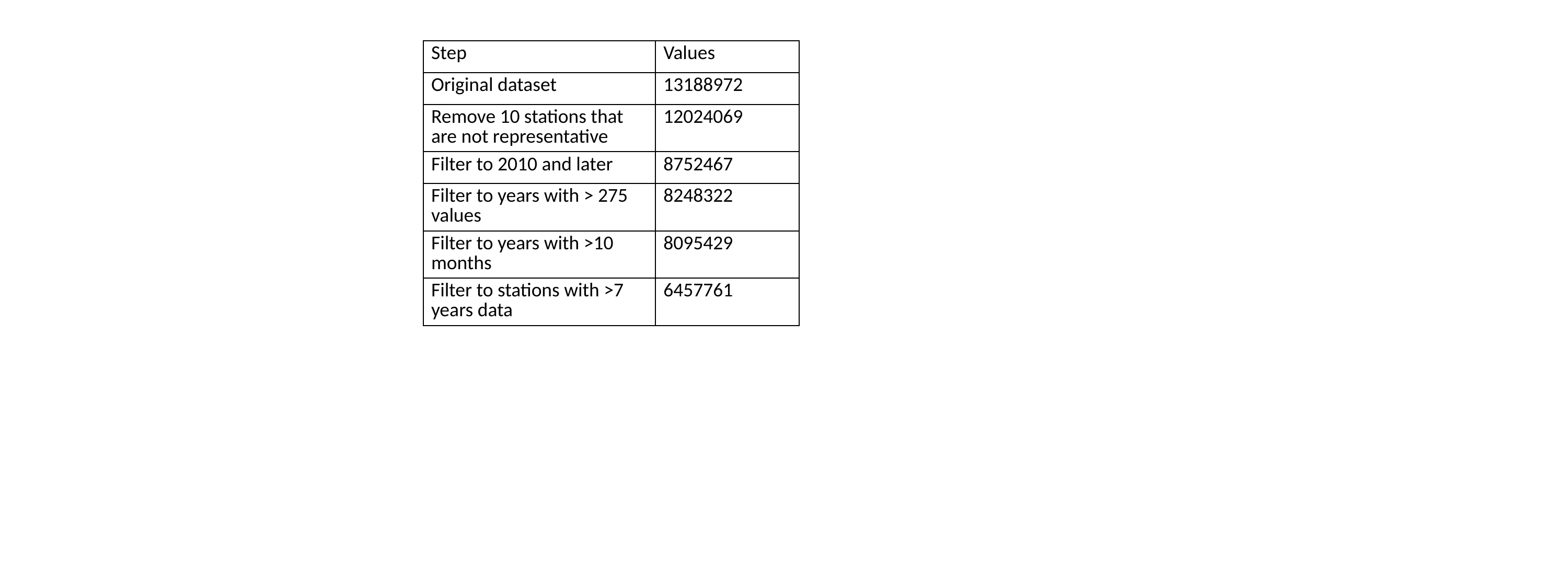

| Step | Values |
| --- | --- |
| Original dataset | 13188972 |
| Remove 10 stations that are not representative | 12024069 |
| Filter to 2010 and later | 8752467 |
| Filter to years with > 275 values | 8248322 |
| Filter to years with >10 months | 8095429 |
| Filter to stations with >7 years data | 6457761 |